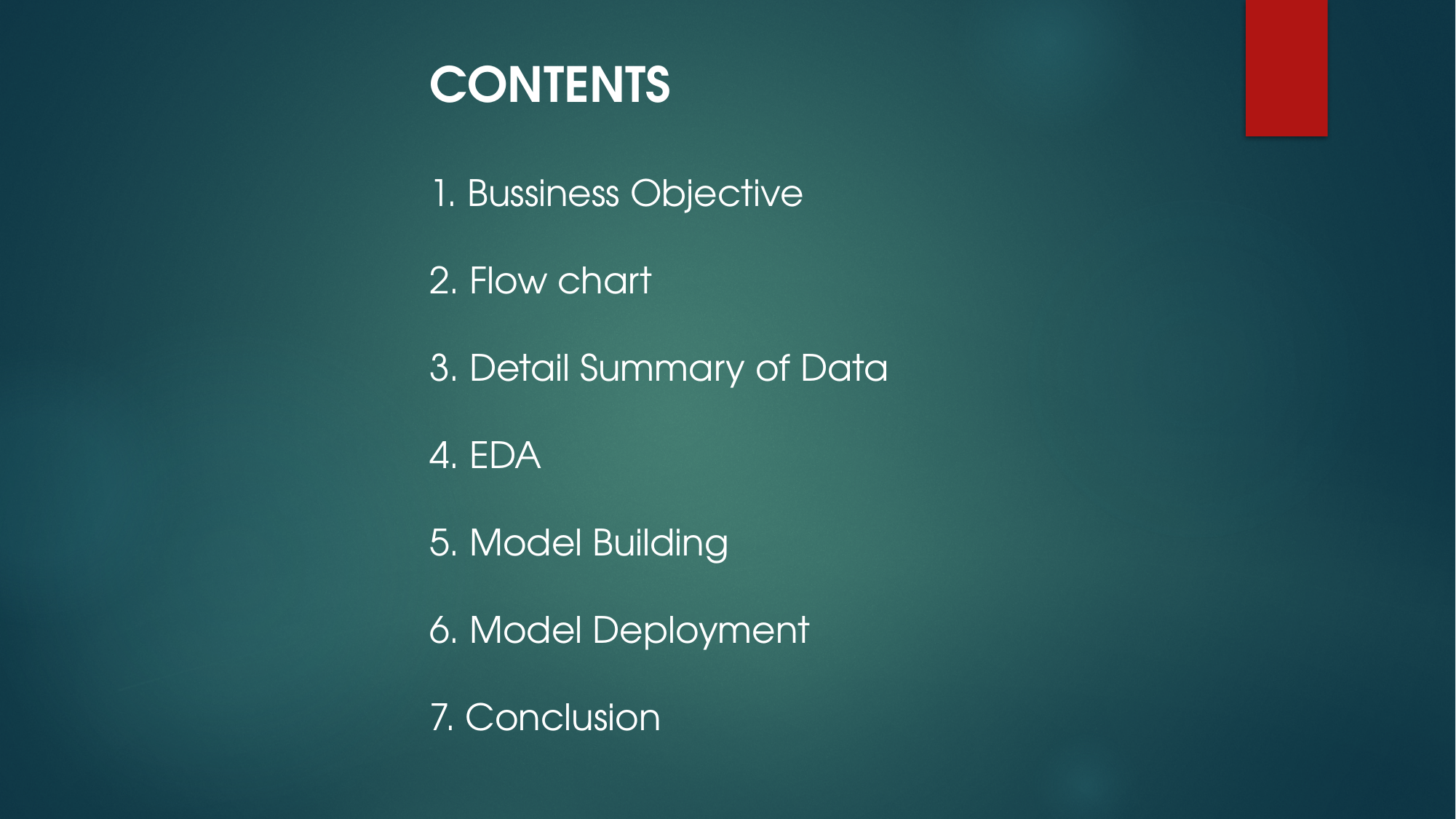

CONTENTS

1. Bussiness Objective

2. Flow chart

3. Detail Summary of Data

4. EDA

5. Model Building

6. Model Deployment

7. Conclusion